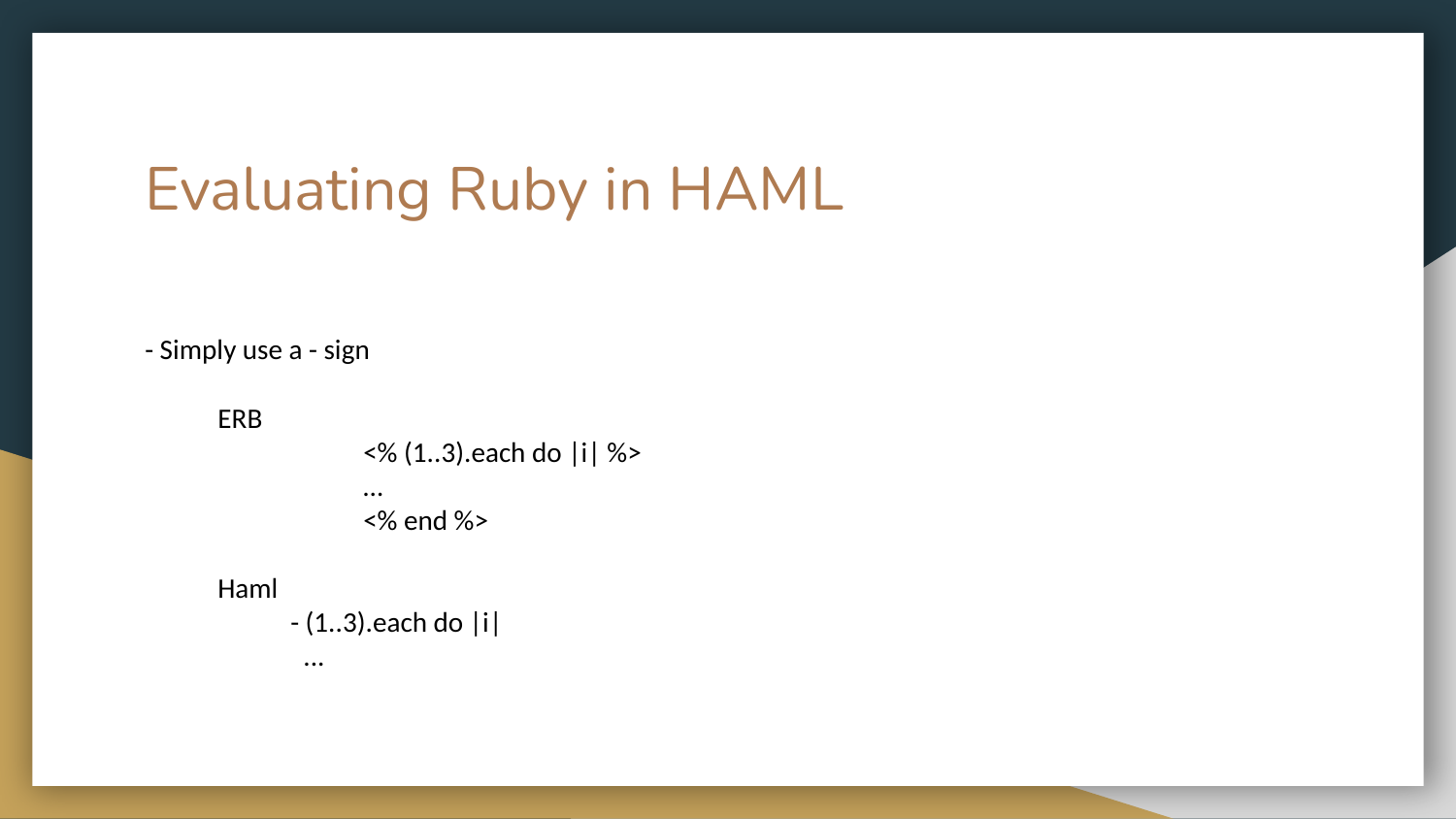

# Evaluating Ruby in HAML
- Simply use a - sign

ERB
	<% (1..3).each do |i| %>
	…
	<% end %>

Haml
- (1..3).each do |i|
  ...